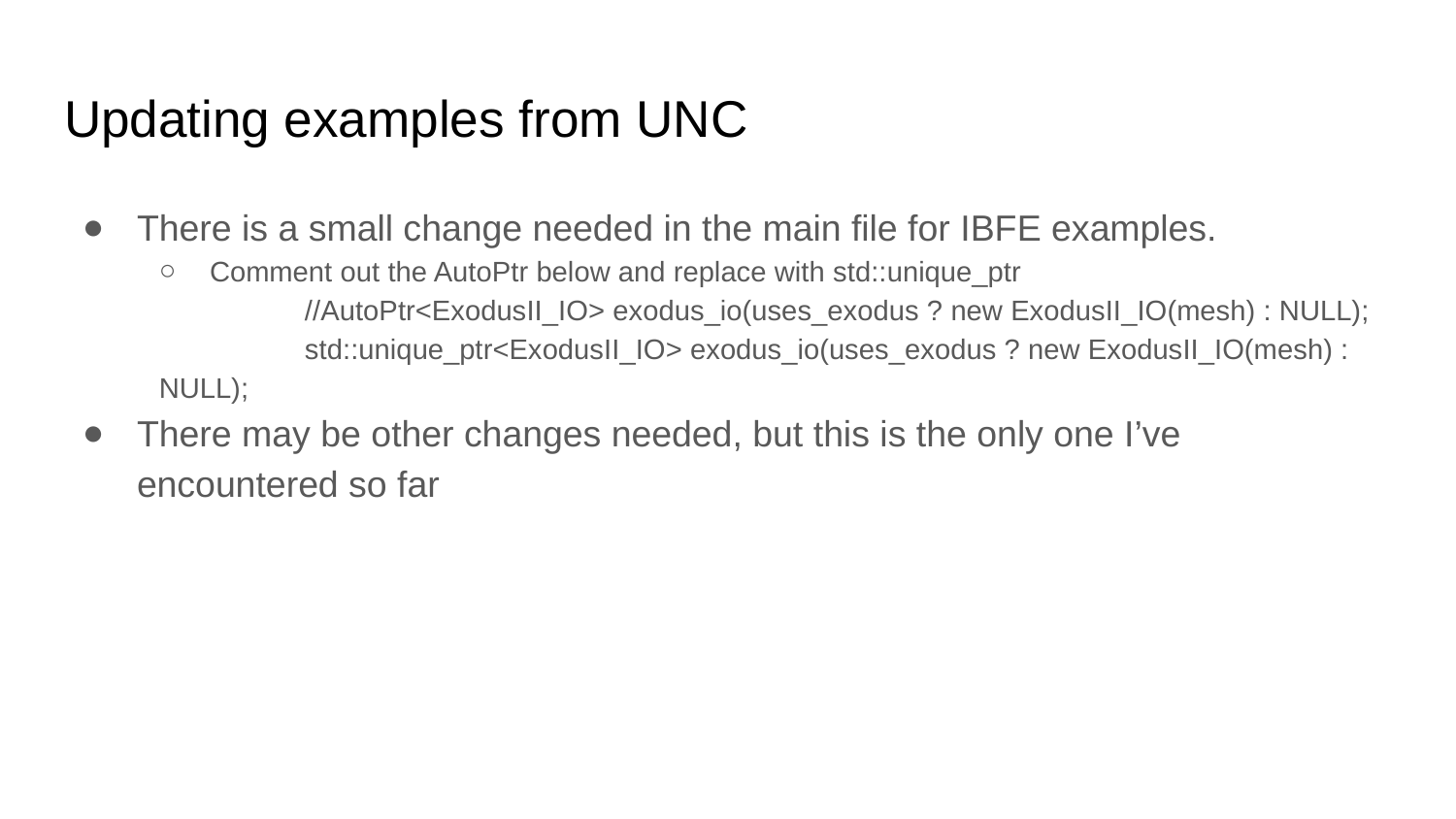

# Updating examples from UNC
There is a small change needed in the main file for IBFE examples.
Comment out the AutoPtr below and replace with std::unique_ptr
	//AutoPtr<ExodusII_IO> exodus_io(uses_exodus ? new ExodusII_IO(mesh) : NULL);
	std::unique_ptr<ExodusII_IO> exodus_io(uses_exodus ? new ExodusII_IO(mesh) : NULL);
There may be other changes needed, but this is the only one I’ve encountered so far